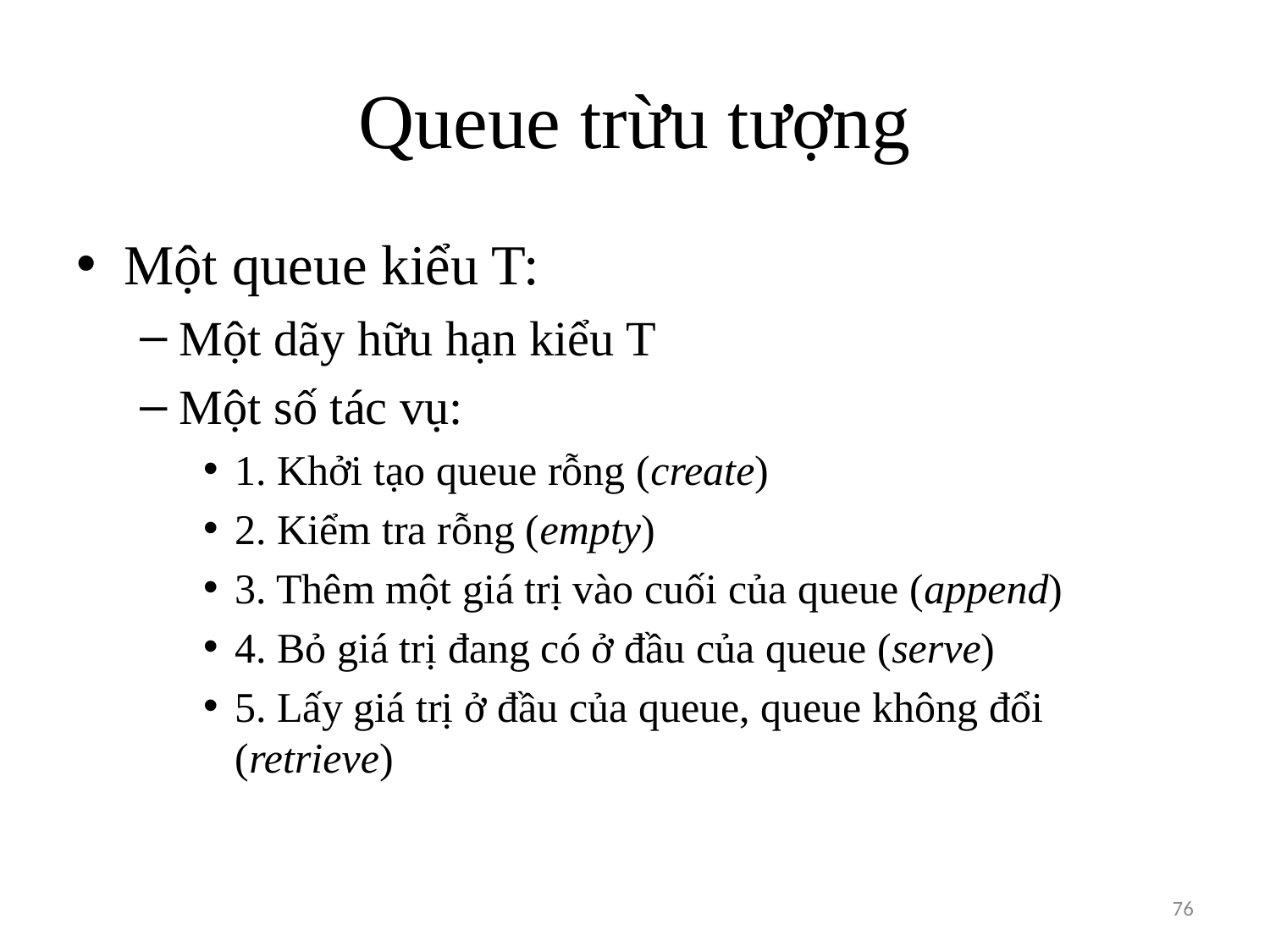

# Queue trừu tượng
Một queue kiểu T:
Một dãy hữu hạn kiểu T
Một số tác vụ:
1. Khởi tạo queue rỗng (create)
2. Kiểm tra rỗng (empty)
3. Thêm một giá trị vào cuối của queue (append)
4. Bỏ giá trị đang có ở đầu của queue (serve)
5. Lấy giá trị ở đầu của queue, queue không đổi (retrieve)

76